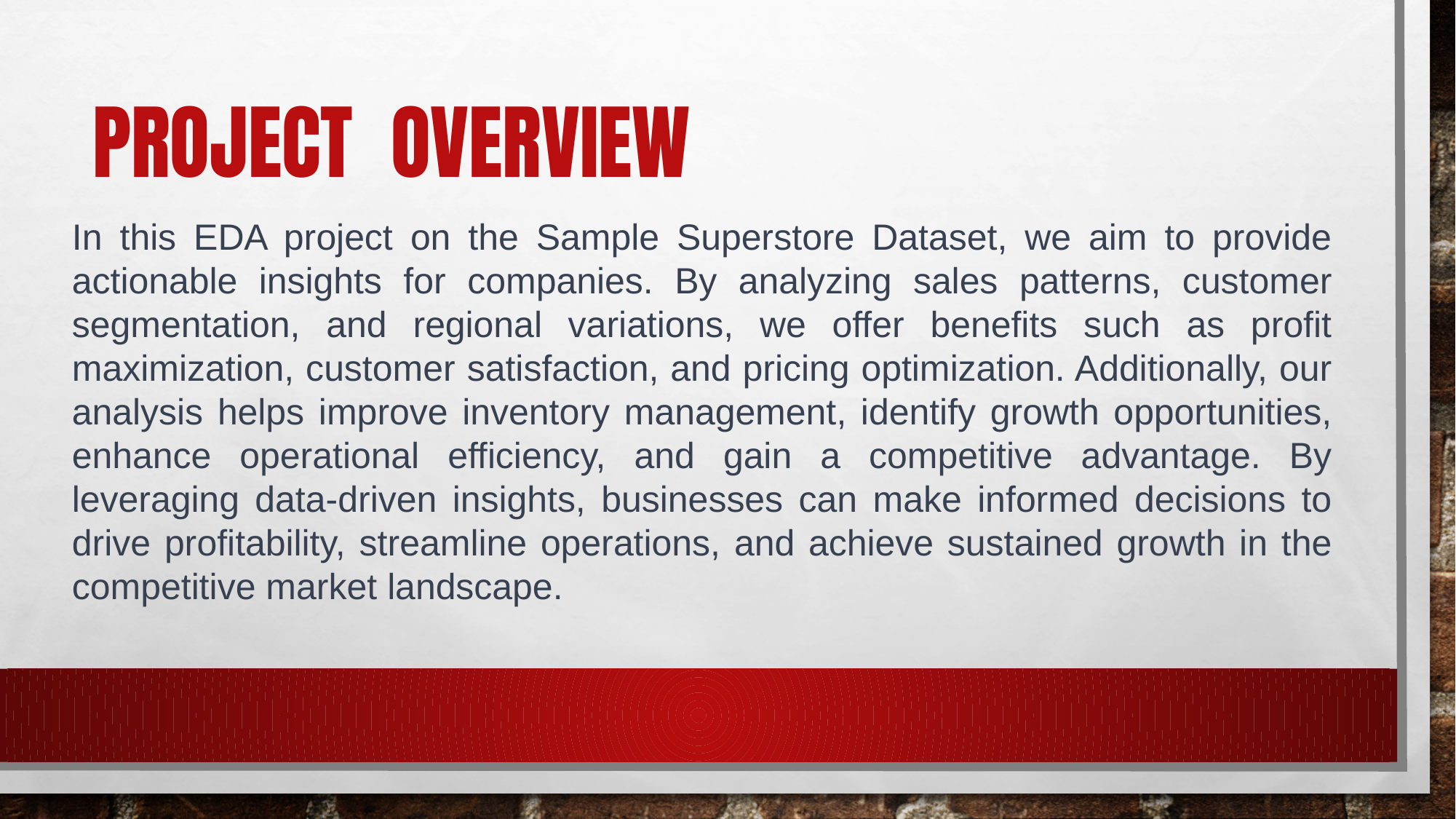

# PROJECT  OVERVIEW
In this EDA project on the Sample Superstore Dataset, we aim to provide actionable insights for companies. By analyzing sales patterns, customer segmentation, and regional variations, we offer benefits such as profit maximization, customer satisfaction, and pricing optimization. Additionally, our analysis helps improve inventory management, identify growth opportunities, enhance operational efficiency, and gain a competitive advantage. By leveraging data-driven insights, businesses can make informed decisions to drive profitability, streamline operations, and achieve sustained growth in the competitive market landscape.